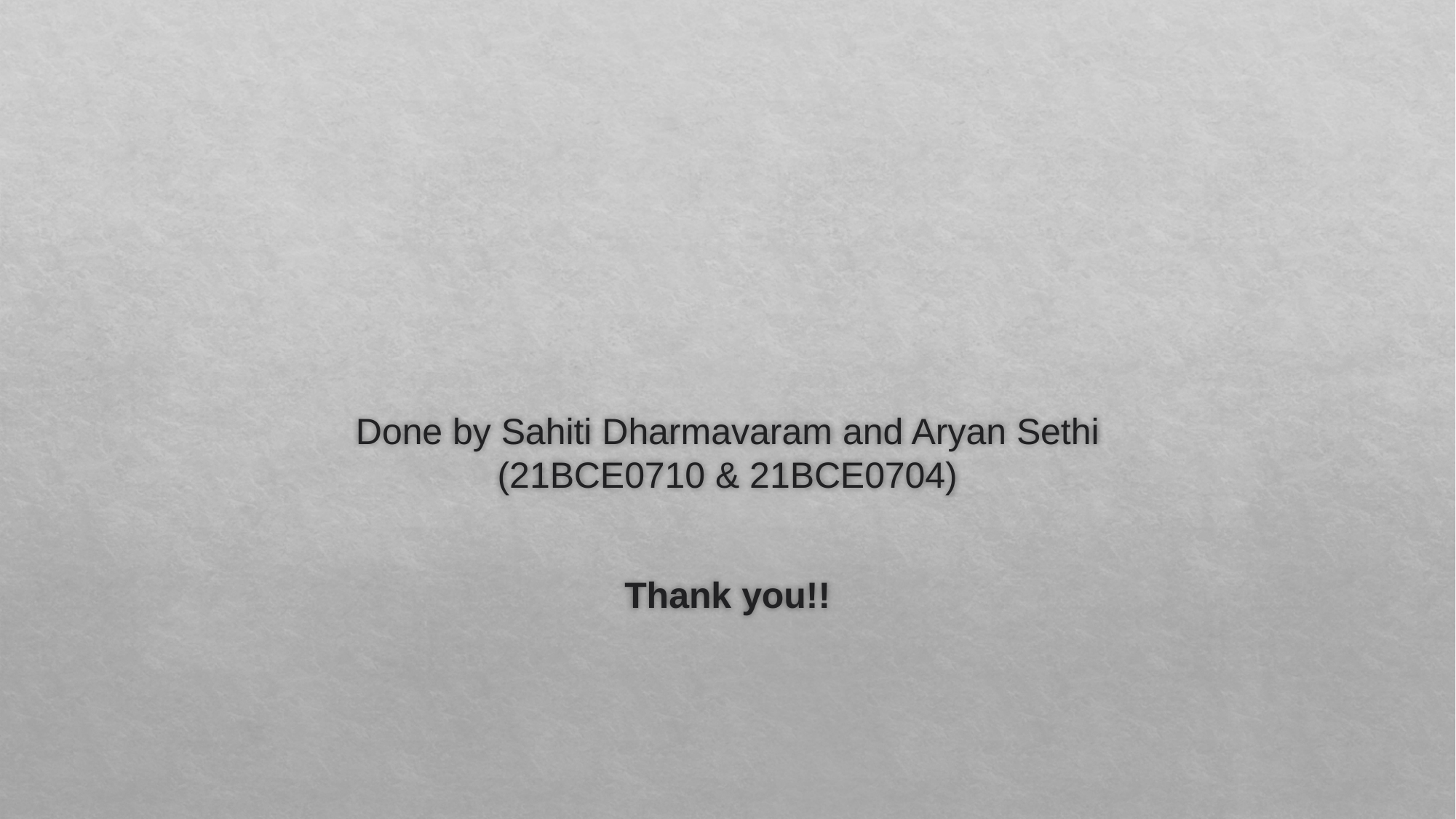

Done by Sahiti Dharmavaram and Aryan Sethi
(21BCE0710 & 21BCE0704)

Thank you!!